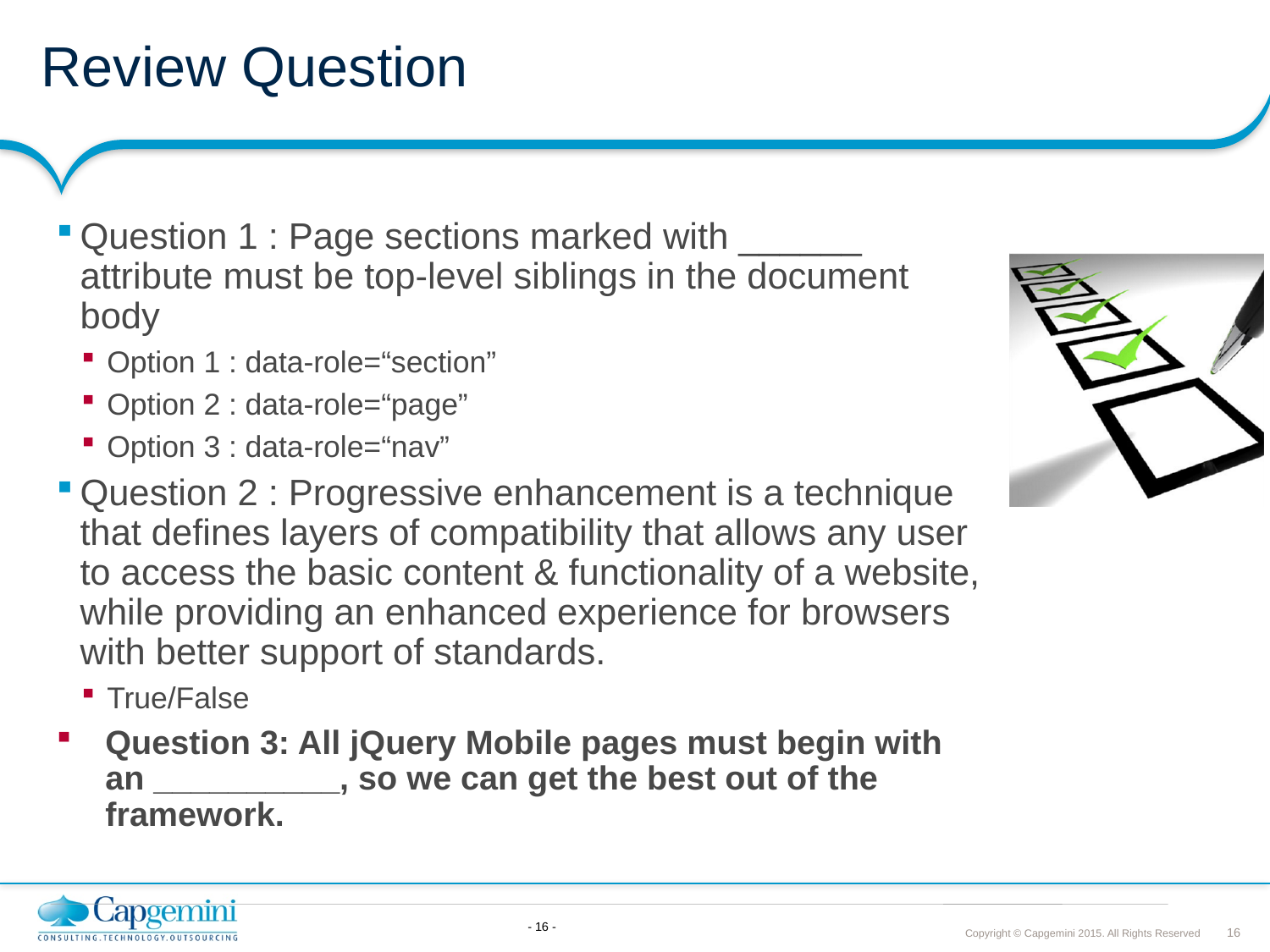

# Review Question
Question 1 : Page sections marked with ______ attribute must be top-level siblings in the document body
Option 1 : data-role=“section”
Option 2 : data-role=“page”
Option 3 : data-role=“nav”
Question 2 : Progressive enhancement is a technique that defines layers of compatibility that allows any user to access the basic content & functionality of a website, while providing an enhanced experience for browsers with better support of standards.
True/False
Question 3: All jQuery Mobile pages must begin with an __________, so we can get the best out of the framework.